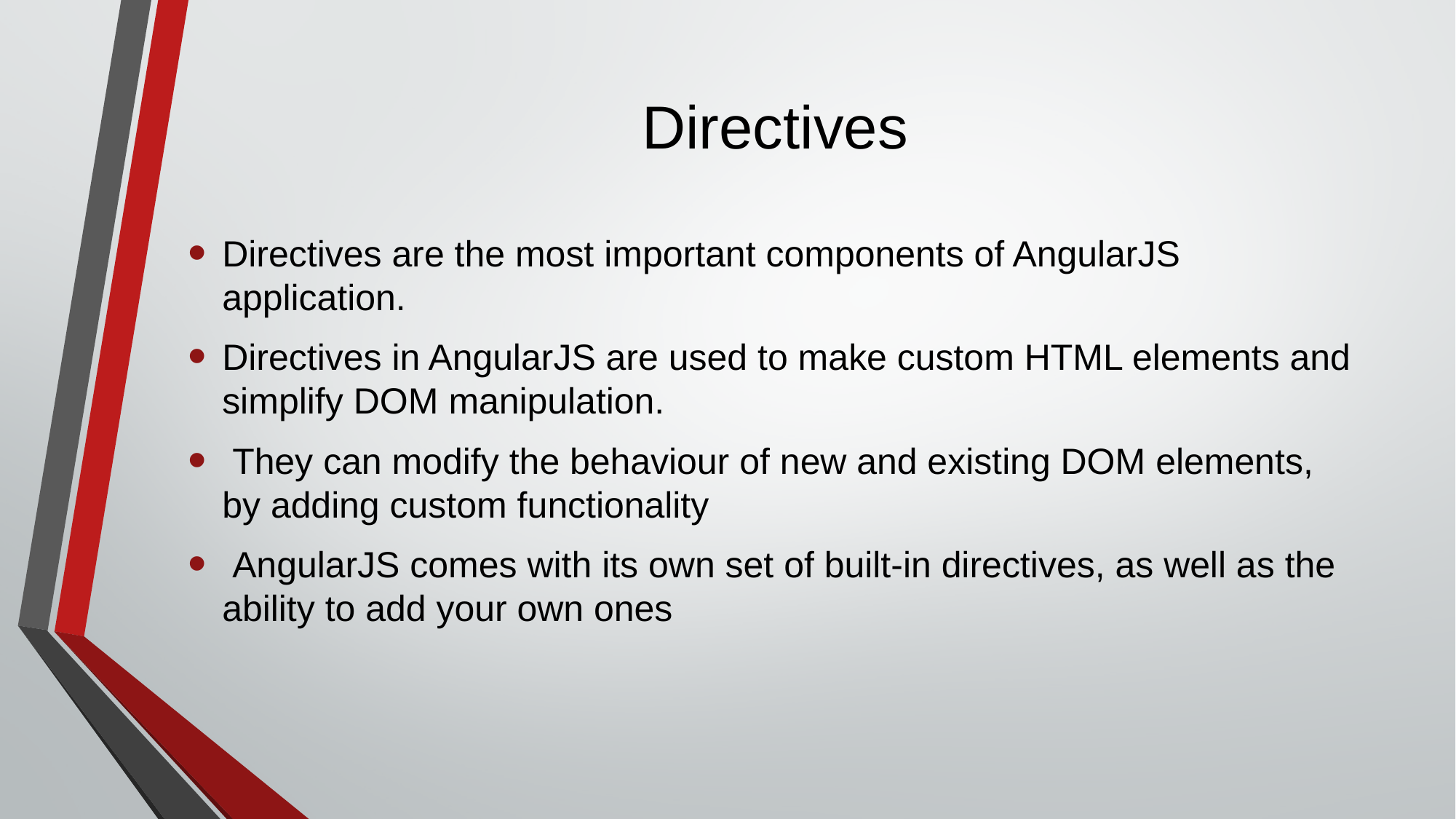

# Directives
Directives are the most important components of AngularJS application.
Directives in AngularJS are used to make custom HTML elements and simplify DOM manipulation.
 They can modify the behaviour of new and existing DOM elements, by adding custom functionality
 AngularJS comes with its own set of built-in directives, as well as the ability to add your own ones